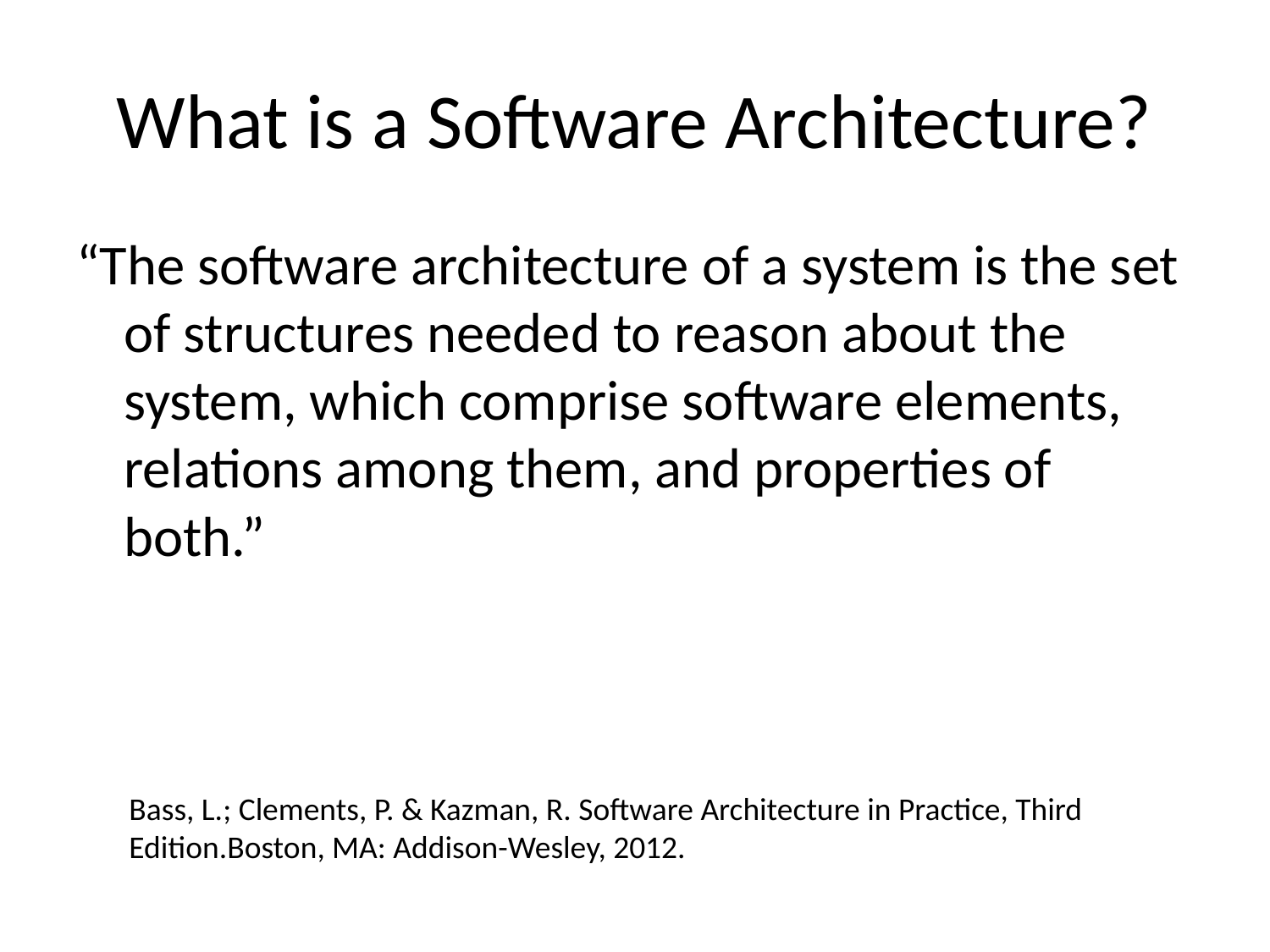

# What is a Software Architecture?
“The software architecture of a system is the set of structures needed to reason about the system, which comprise software elements, relations among them, and properties of both.”
Bass, L.; Clements, P. & Kazman, R. Software Architecture in Practice, Third Edition.Boston, MA: Addison-Wesley, 2012.